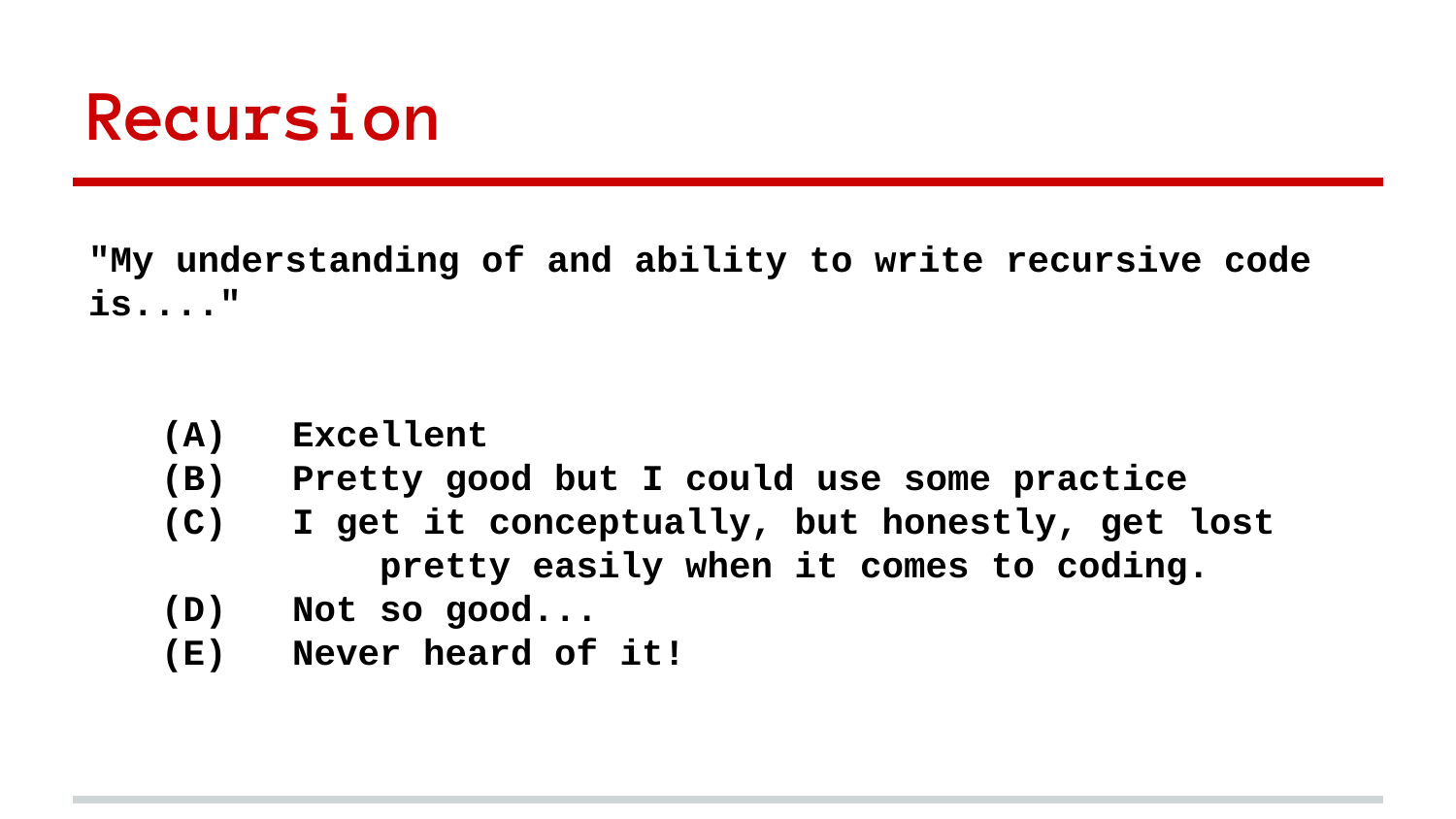

# Recursion
"My understanding of and ability to write recursive code is...."

(A)   Excellent
(B)   Pretty good but I could use some practice
(C)   I get it conceptually, but honestly, get lost
          pretty easily when it comes to coding.
(D)   Not so good...
(E)   Never heard of it!